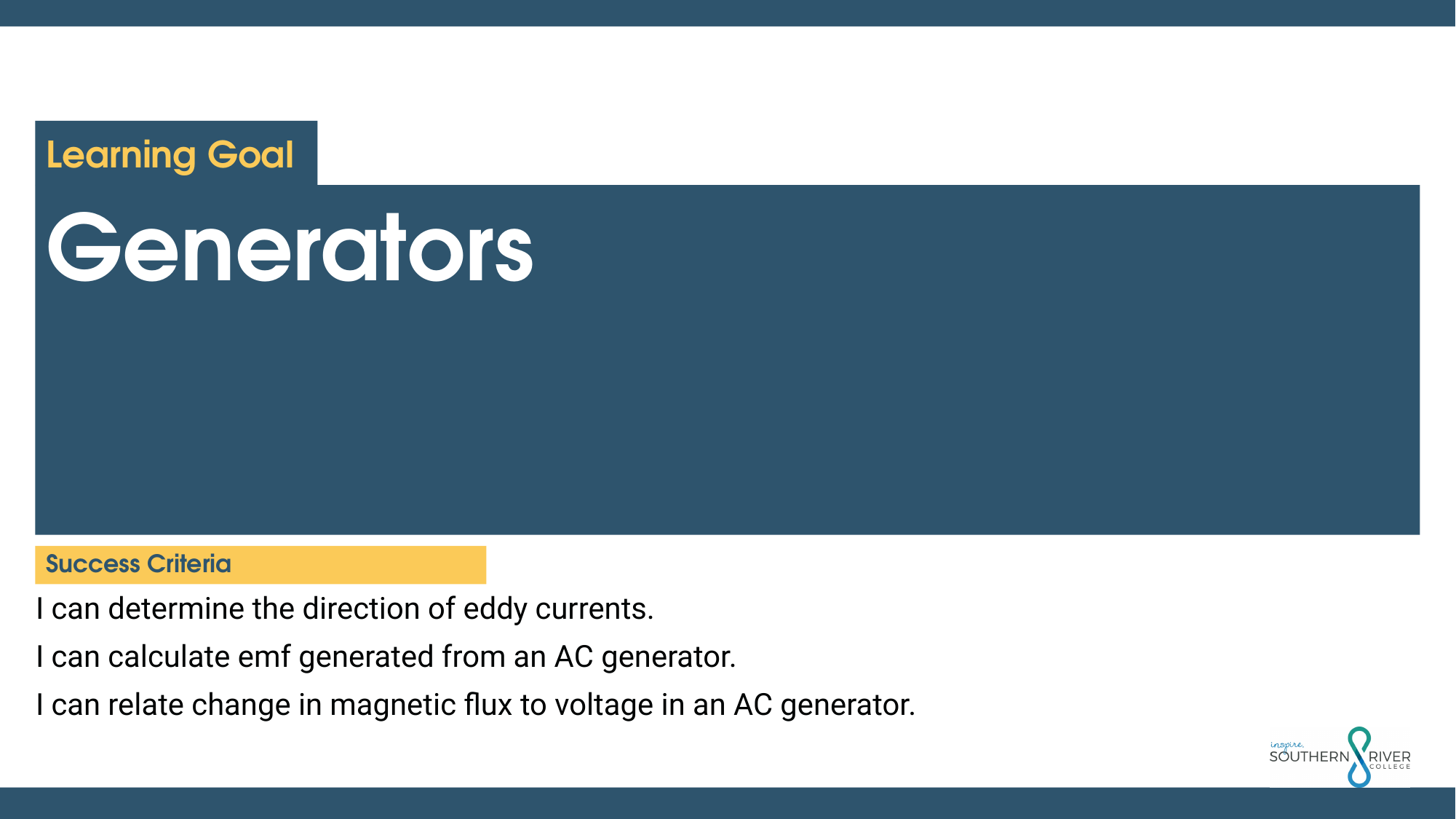

Generators
Success Criteria
I can determine the direction of eddy currents.
I can calculate emf generated from an AC generator.
I can relate change in magnetic flux to voltage in an AC generator.